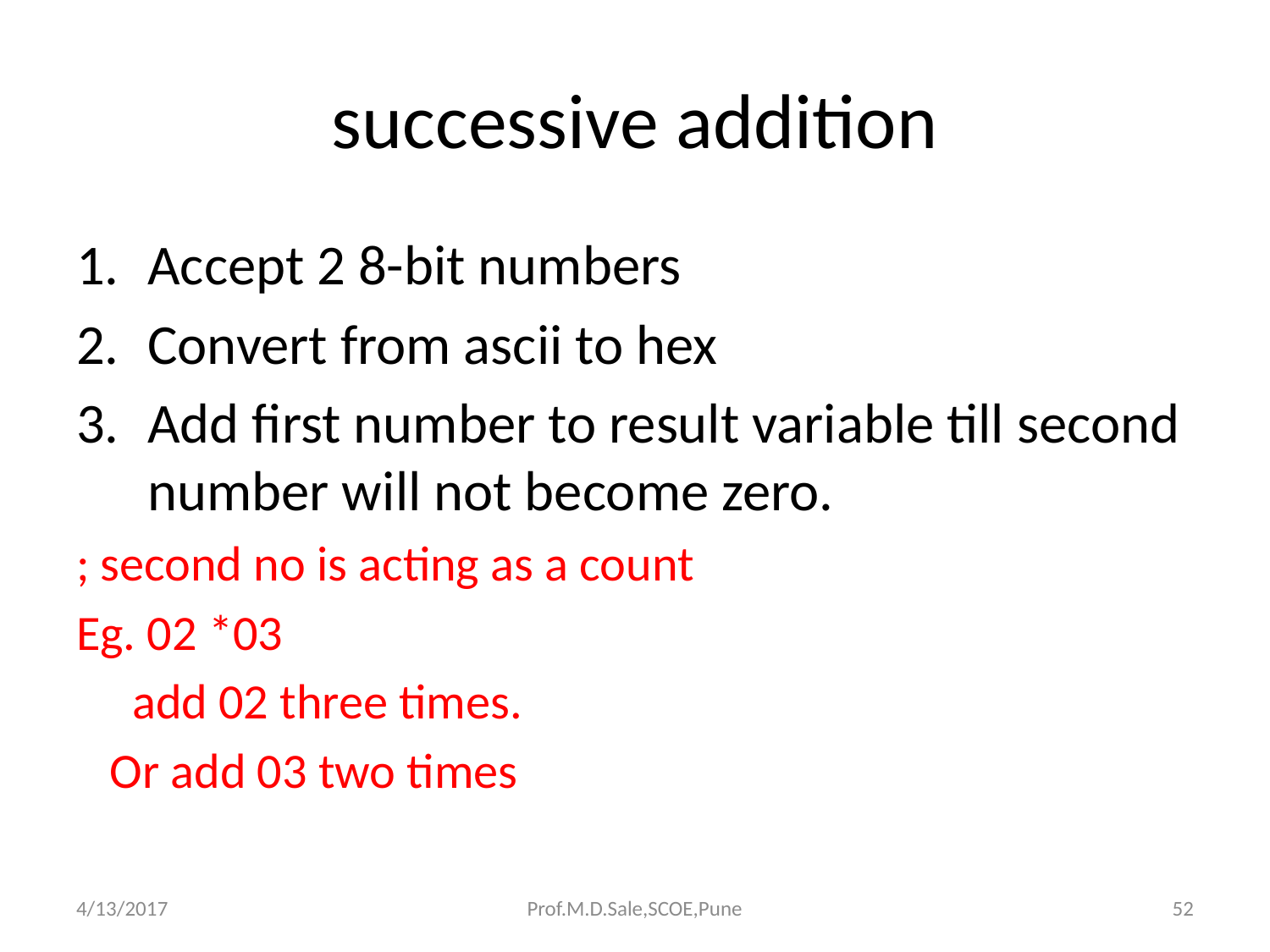

# successive addition
Accept 2 8-bit numbers
Convert from ascii to hex
Add first number to result variable till second number will not become zero.
; second no is acting as a count
Eg. 02 *03
     add 02 three times.
   Or add 03 two times
4/13/2017
Prof.M.D.Sale,SCOE,Pune
52